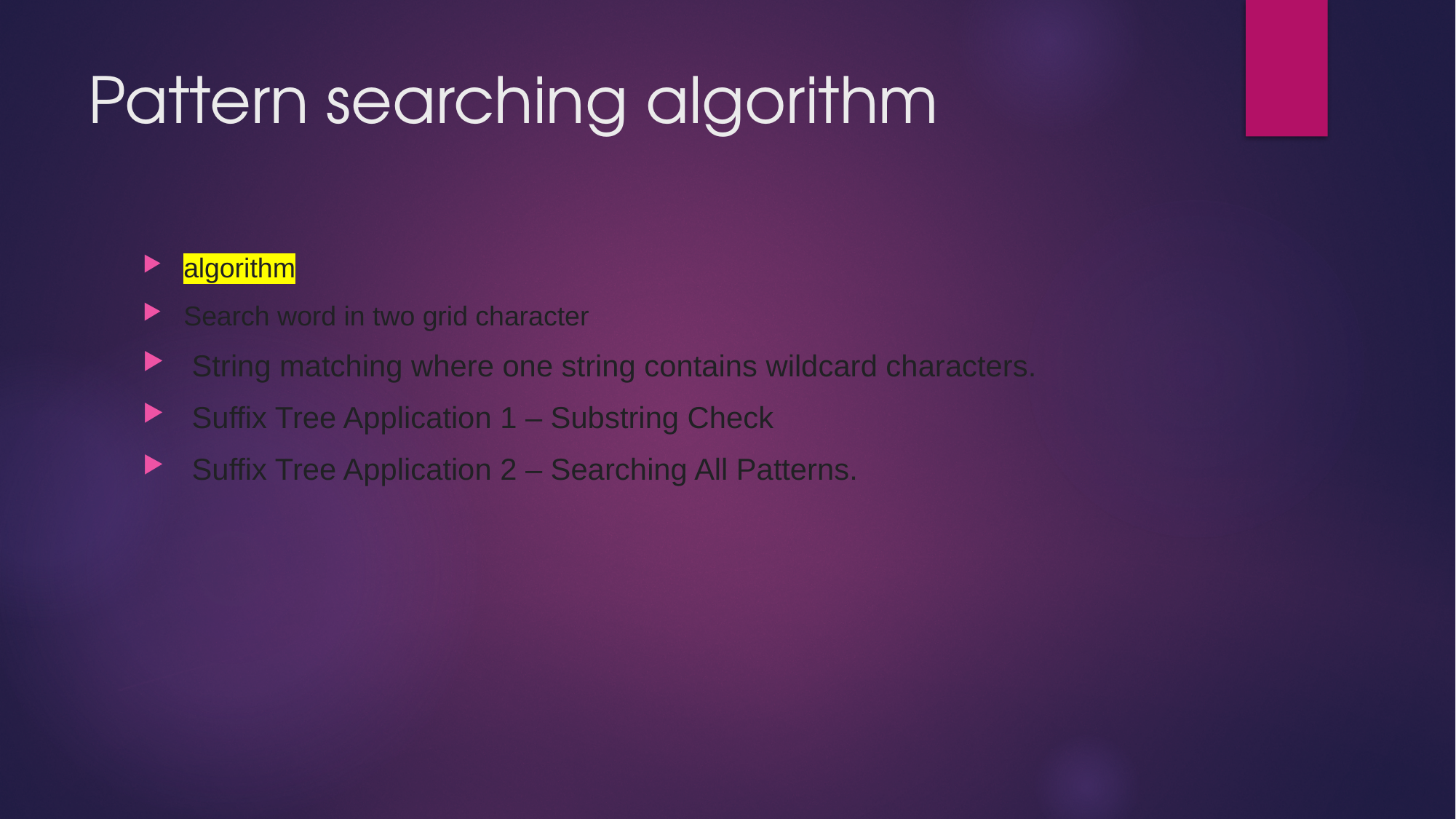

# Pattern searching algorithm
algorithm
Search word in two grid character
 String matching where one string contains wildcard characters.
 Suffix Tree Application 1 – Substring Check
 Suffix Tree Application 2 – Searching All Patterns.